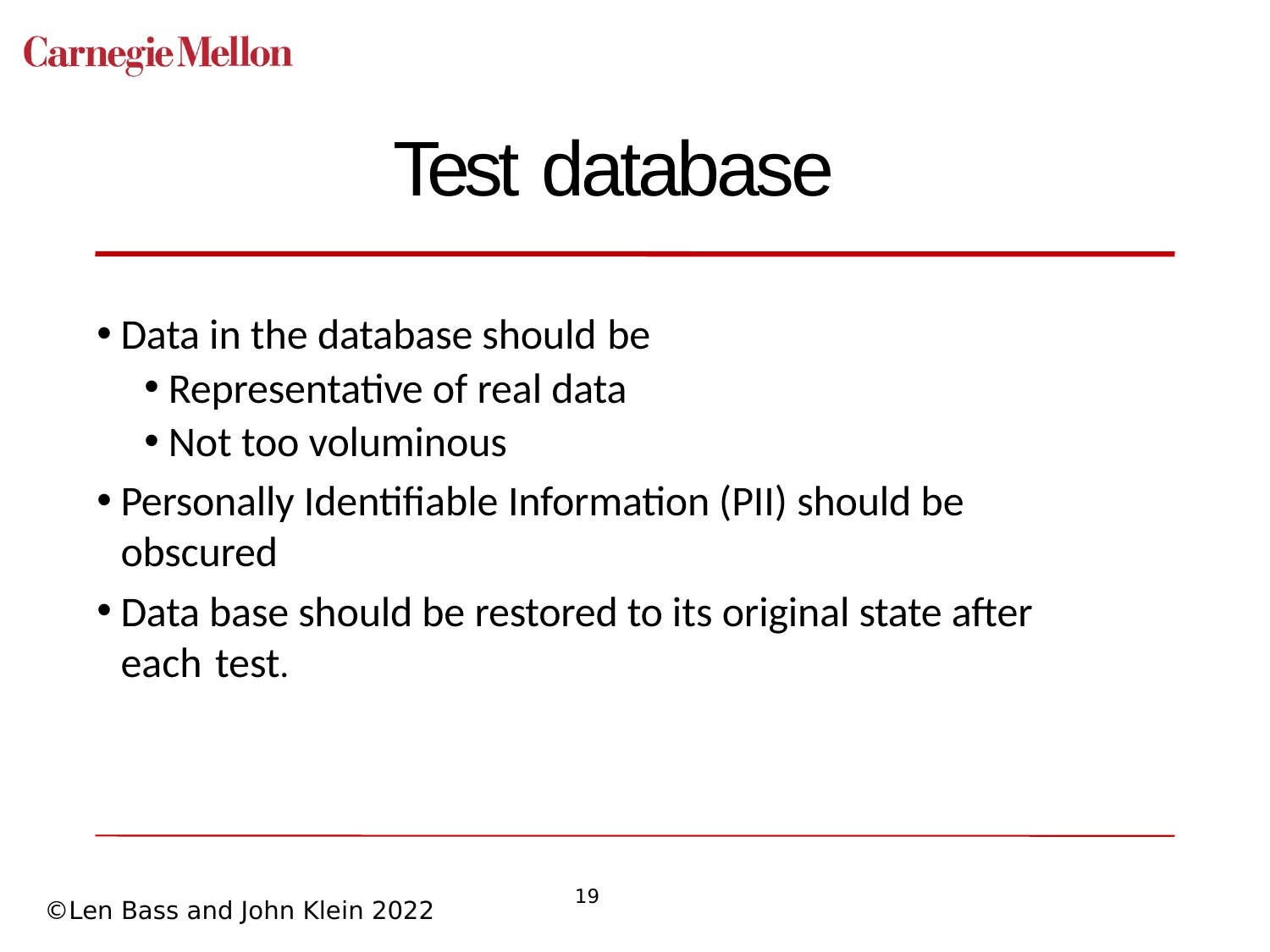

# Test database
Data in the database should be
Representative of real data
Not too voluminous
Personally Identifiable Information (PII) should be obscured
Data base should be restored to its original state after each test.